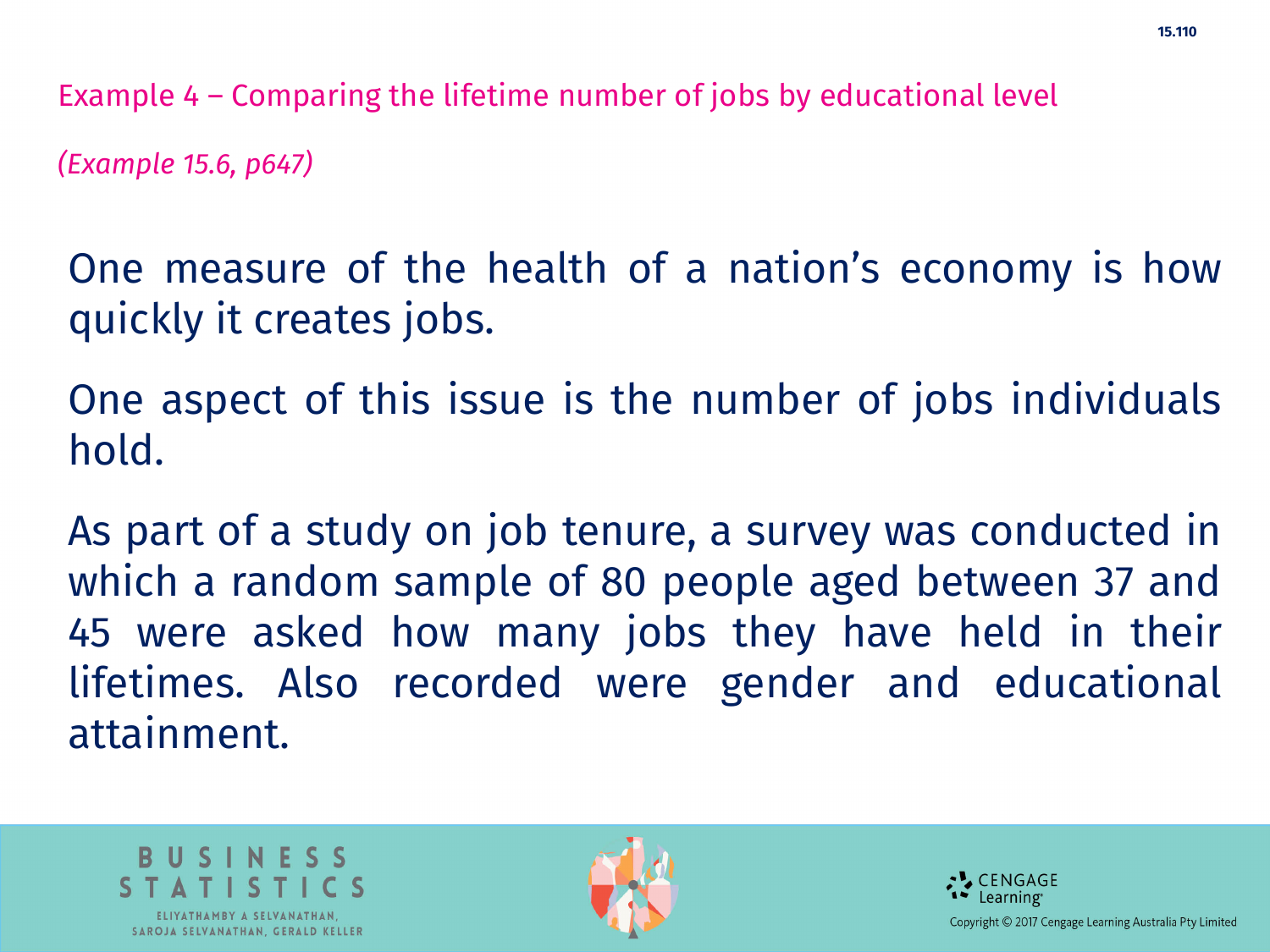

15.110
Example 4 – Comparing the lifetime number of jobs by educational level
(Example 15.6, p647)
One measure of the health of a nation’s economy is how quickly it creates jobs.
One aspect of this issue is the number of jobs individuals hold.
As part of a study on job tenure, a survey was conducted in which a random sample of 80 people aged between 37 and 45 were asked how many jobs they have held in their lifetimes. Also recorded were gender and educational attainment.